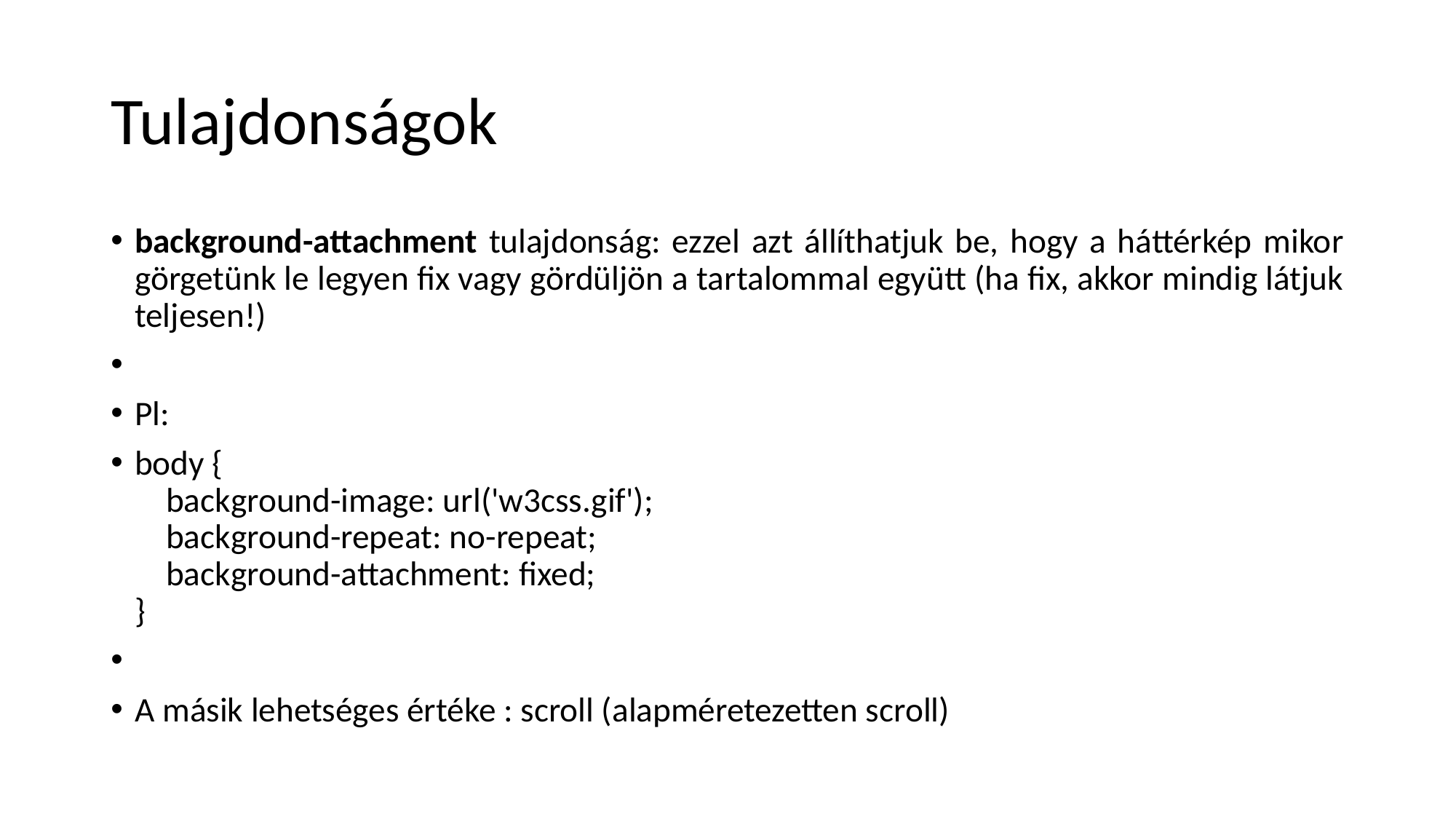

# Tulajdonságok
background-attachment tulajdonság: ezzel azt állíthatjuk be, hogy a háttérkép mikor görgetünk le legyen fix vagy gördüljön a tartalommal együtt (ha fix, akkor mindig látjuk teljesen!)

Pl:
body { 
    background-image: url('w3css.gif');
    background-repeat: no-repeat;
    background-attachment: fixed;
}

A másik lehetséges értéke : scroll (alapméretezetten scroll)